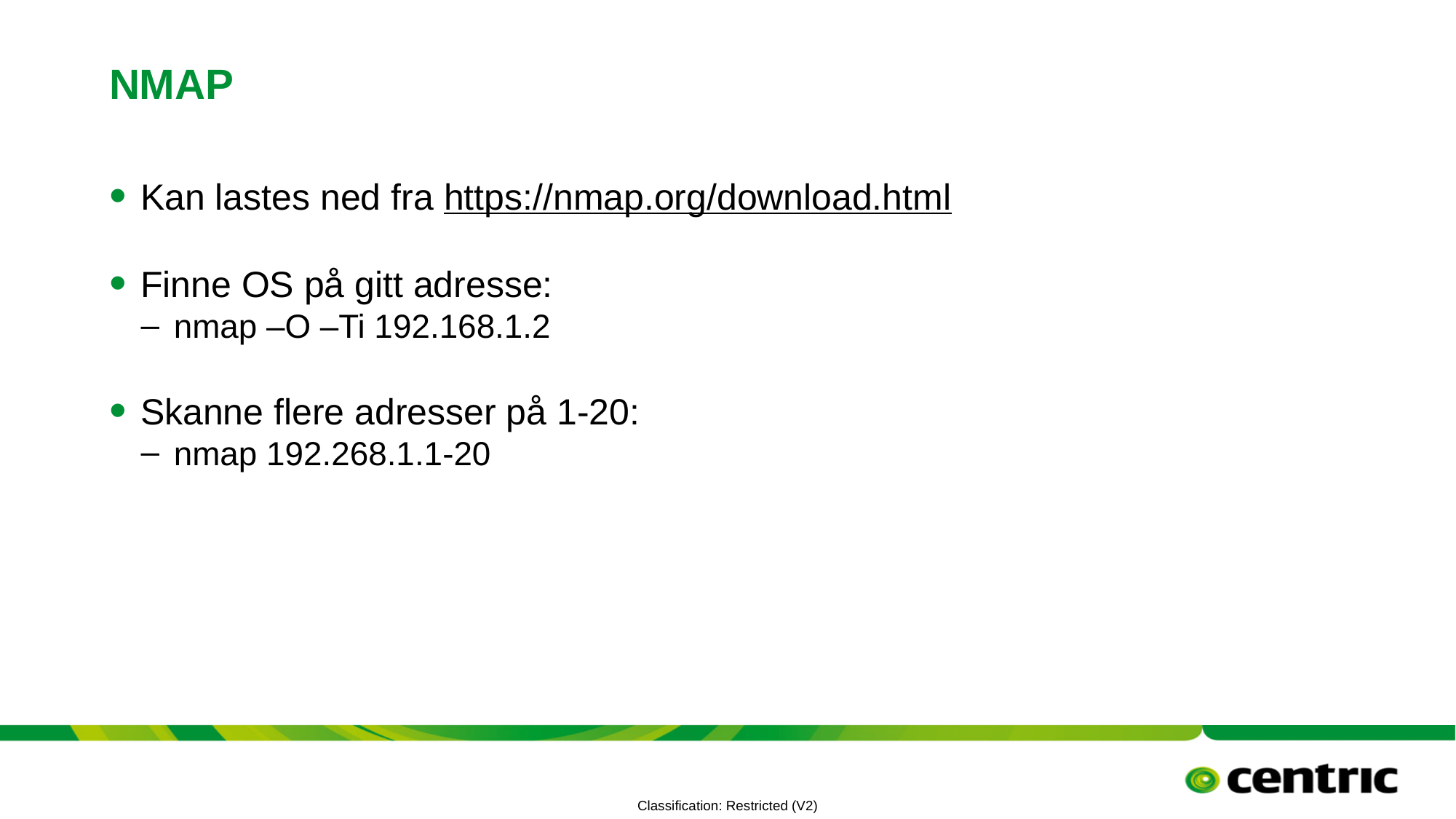

# nmap
Kan lastes ned fra https://nmap.org/download.html

Finne OS på gitt adresse:
nmap –O –Ti 192.168.1.2

Skanne flere adresser på 1-20:
nmap 192.268.1.1-20